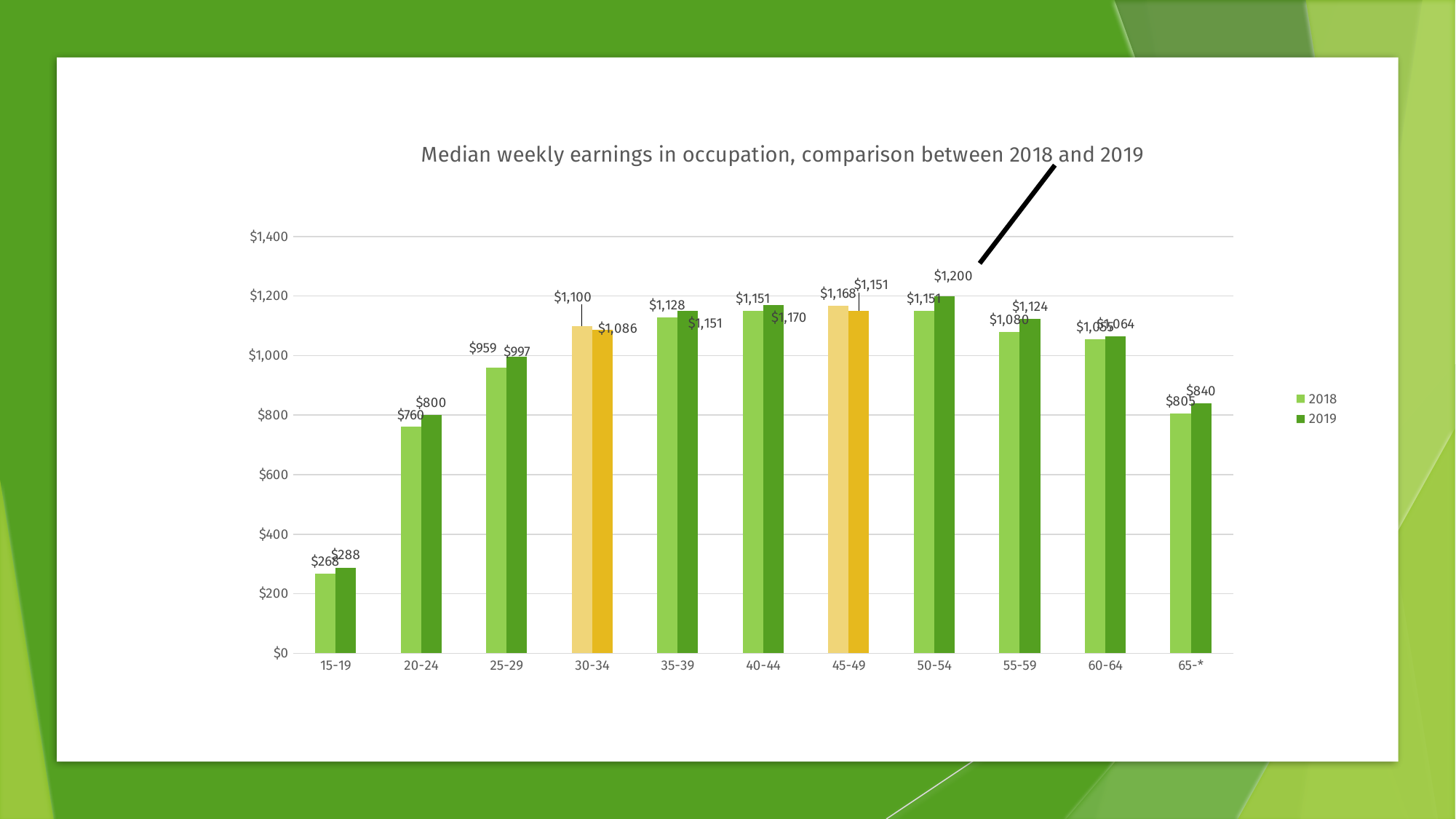

### Chart: Median weekly earnings in occupation, comparison between 2018 and 2019

| Category | 2018 | 2019 |
|---|---|---|
| 15-19 | 268.0 | 288.0 |
| 20-24 | 760.0 | 800.0 |
| 25-29 | 959.0 | 997.0 |
| 30-34 | 1100.0 | 1086.0 |
| 35-39 | 1128.0 | 1151.0 |
| 40-44 | 1151.0 | 1170.0 |
| 45-49 | 1168.0 | 1151.0 |
| 50-54 | 1151.0 | 1200.0 |
| 55-59 | 1080.0 | 1124.0 |
| 60-64 | 1055.0 | 1064.0 |
| 65-* | 805.0 | 840.0 |